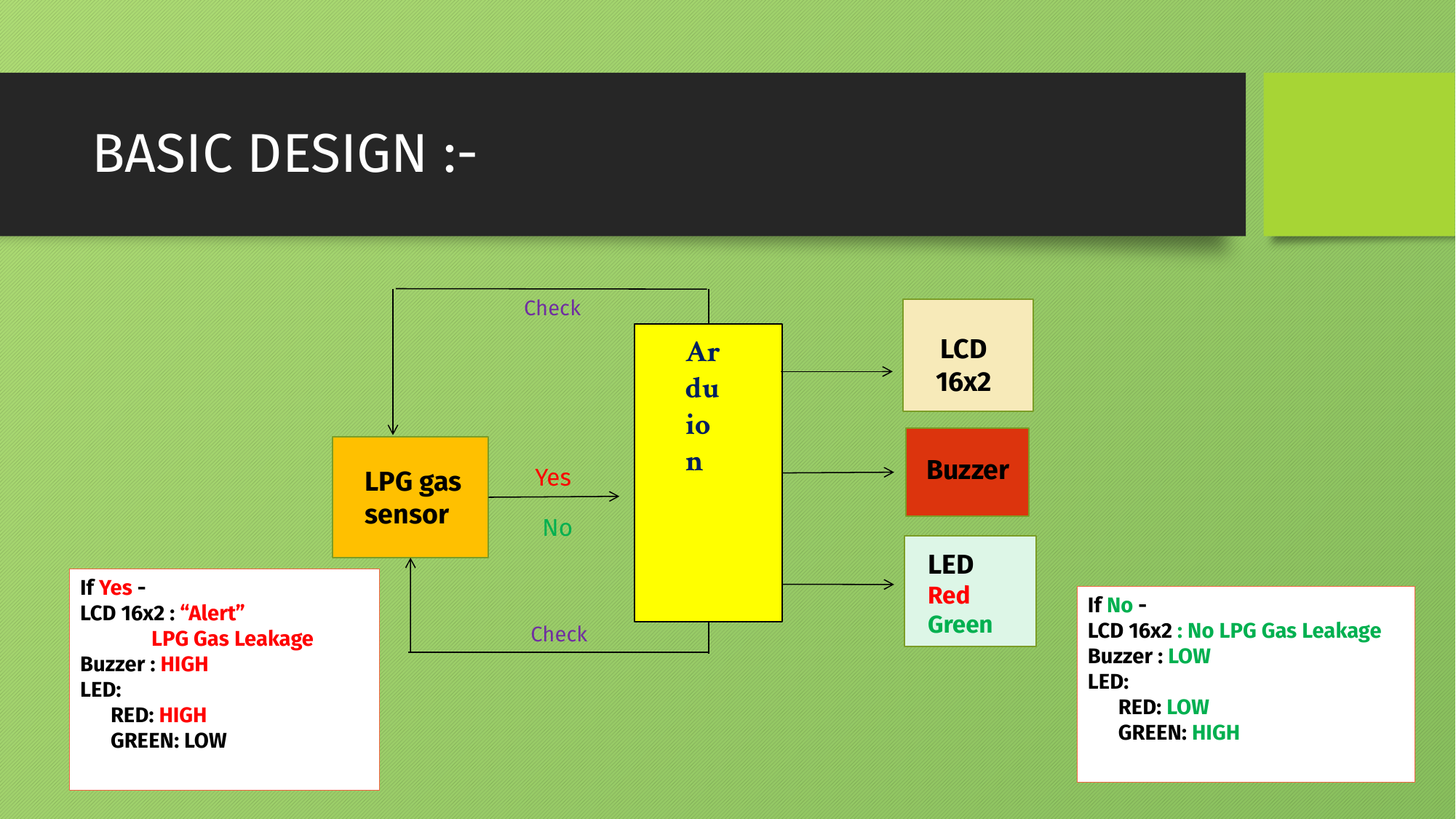

# BASIC DESIGN :-
Check

Arduion
LCD 16x2

Buzzer
Yes
LPG gas sensor
No

LED
Red
Green
If Yes -
LCD 16x2 : “Alert”
              LPG Gas Leakage
Buzzer : HIGH
LED:
      RED: HIGH
      GREEN: LOW

If No -
LCD 16x2 : No LPG Gas Leakage
Buzzer : LOW
LED:
      RED: LOW
      GREEN: HIGH

Check